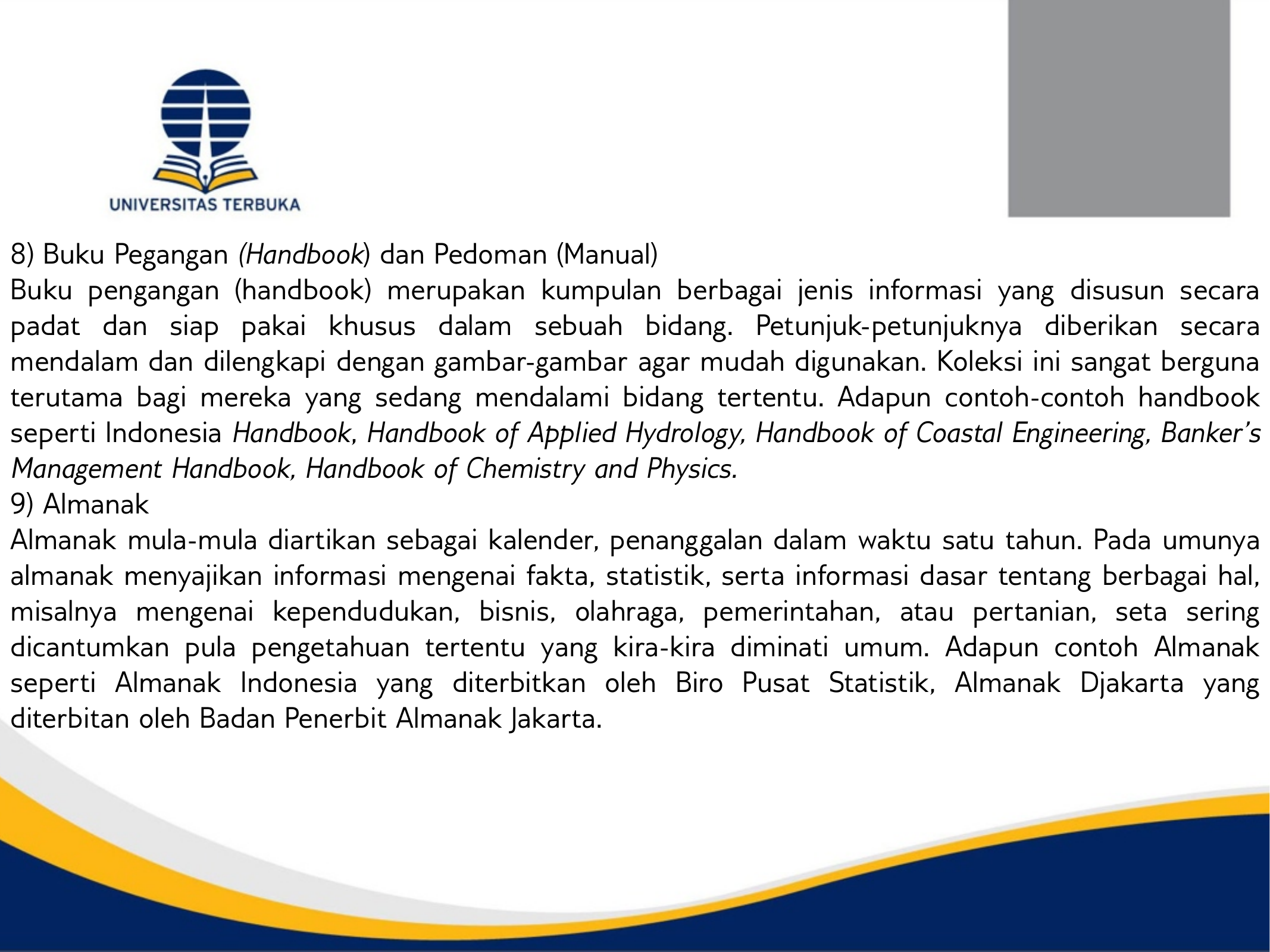

8) Buku Pegangan (Handbook) dan Pedoman (Manual)
Buku pengangan (handbook) merupakan kumpulan berbagai jenis informasi yang disusun secara padat dan siap pakai khusus dalam sebuah bidang. Petunjuk-petunjuknya diberikan secara mendalam dan dilengkapi dengan gambar-gambar agar mudah digunakan. Koleksi ini sangat berguna terutama bagi mereka yang sedang mendalami bidang tertentu. Adapun contoh-contoh handbook seperti Indonesia Handbook, Handbook of Applied Hydrology, Handbook of Coastal Engineering, Banker’s Management Handbook, Handbook of Chemistry and Physics.
9) Almanak
Almanak mula-mula diartikan sebagai kalender, penanggalan dalam waktu satu tahun. Pada umunya almanak menyajikan informasi mengenai fakta, statistik, serta informasi dasar tentang berbagai hal, misalnya mengenai kependudukan, bisnis, olahraga, pemerintahan, atau pertanian, seta sering dicantumkan pula pengetahuan tertentu yang kira-kira diminati umum. Adapun contoh Almanak seperti Almanak Indonesia yang diterbitkan oleh Biro Pusat Statistik, Almanak Djakarta yang diterbitan oleh Badan Penerbit Almanak Jakarta.